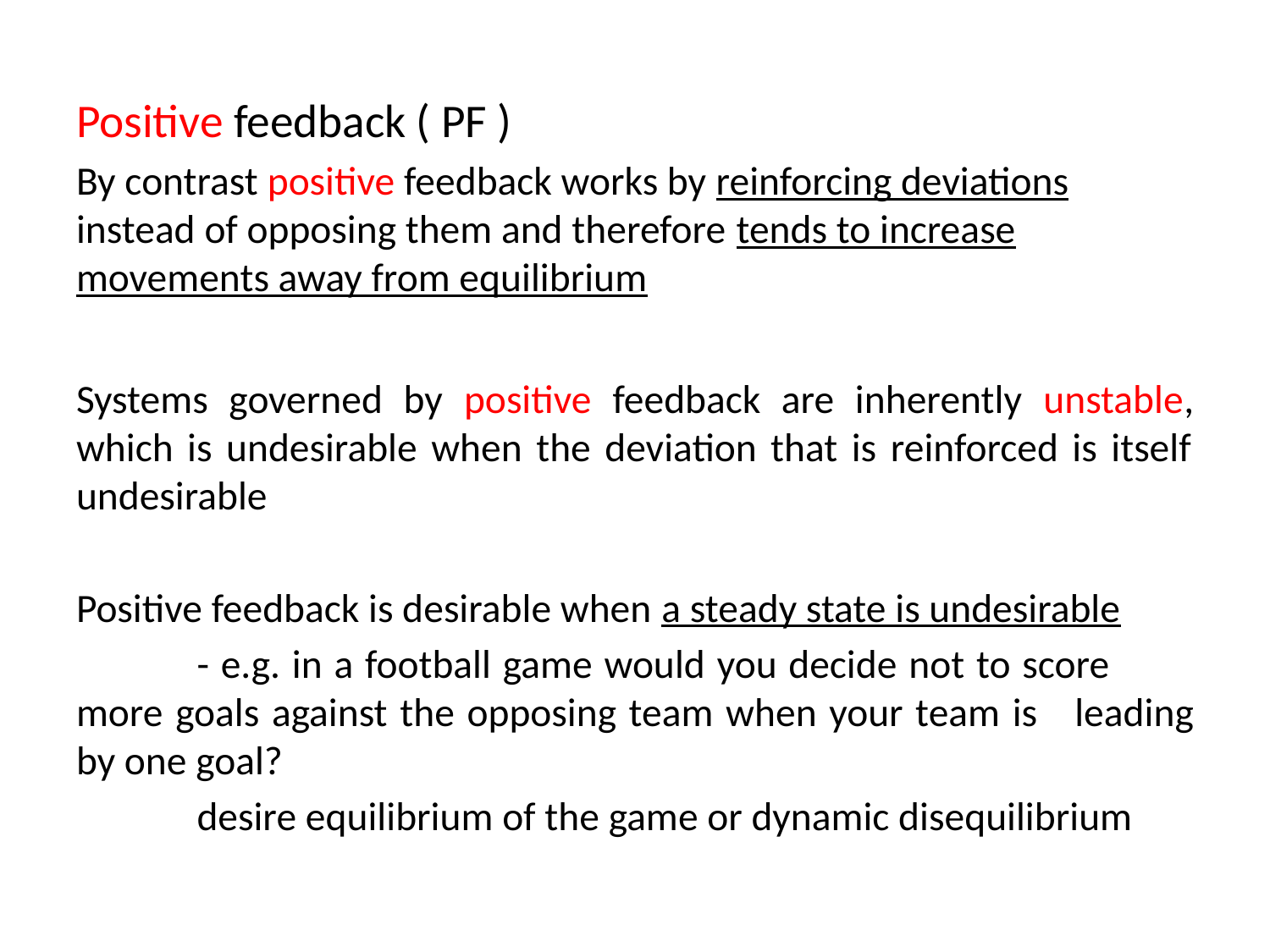

#
Positive feedback ( PF )
By contrast positive feedback works by reinforcing deviations instead of opposing them and therefore tends to increase movements away from equilibrium

Systems governed by positive feedback are inherently unstable, which is undesirable when the deviation that is reinforced is itself undesirable

Positive feedback is desirable when a steady state is undesirable
	- e.g. in a football game would you decide not to score 	more goals against the opposing team when your team is 	leading by one goal?
	desire equilibrium of the game or dynamic disequilibrium